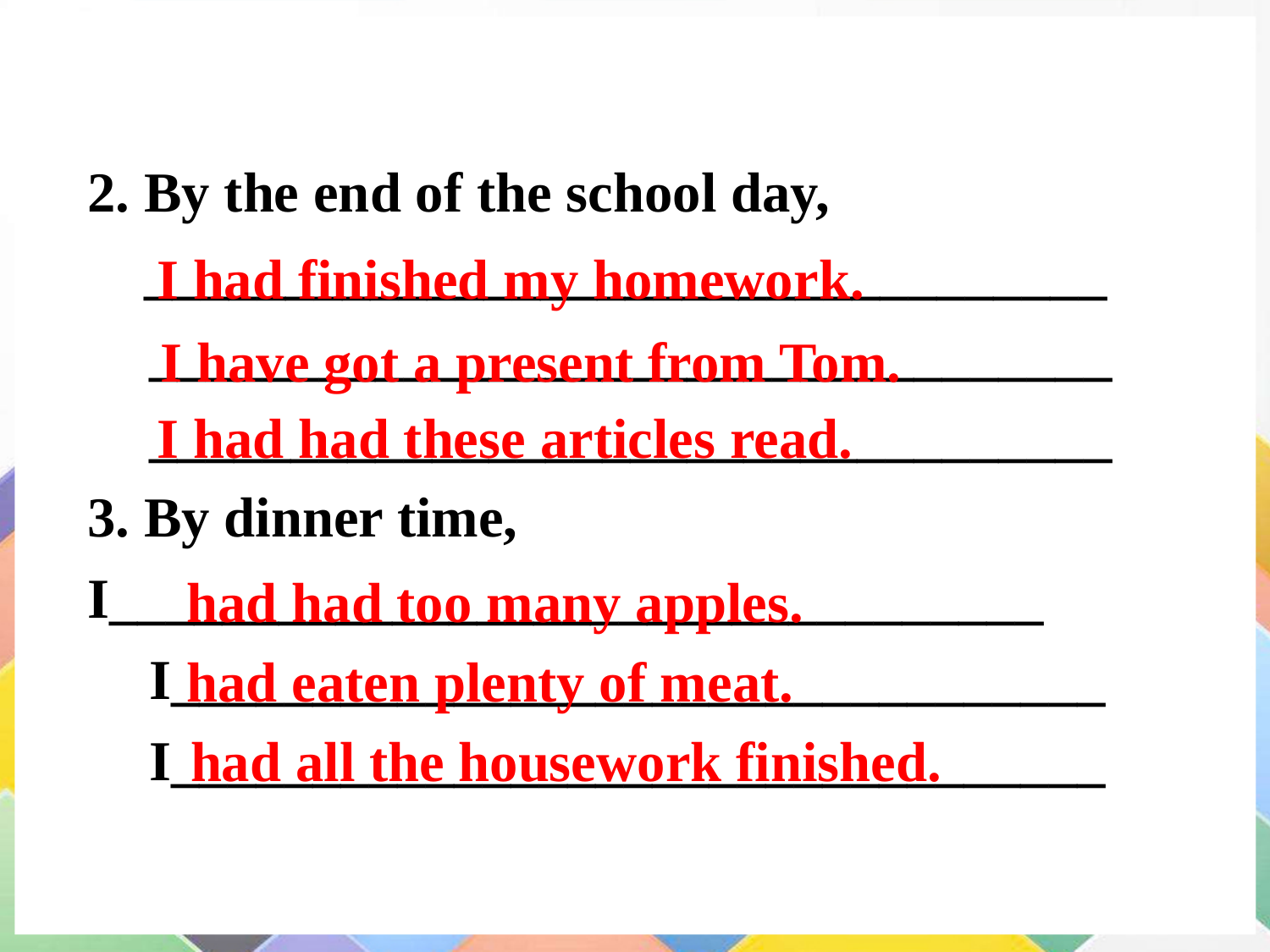

2. By the end of the school day,
    __________________________________
	__________________________________
	__________________________________
3. By dinner time,         	I_________________________________
	I_________________________________
	I_________________________________
I had finished my homework.
I have got a present from Tom.
I had had these articles read.
had had too many apples.
had eaten plenty of meat.
had all the housework finished.